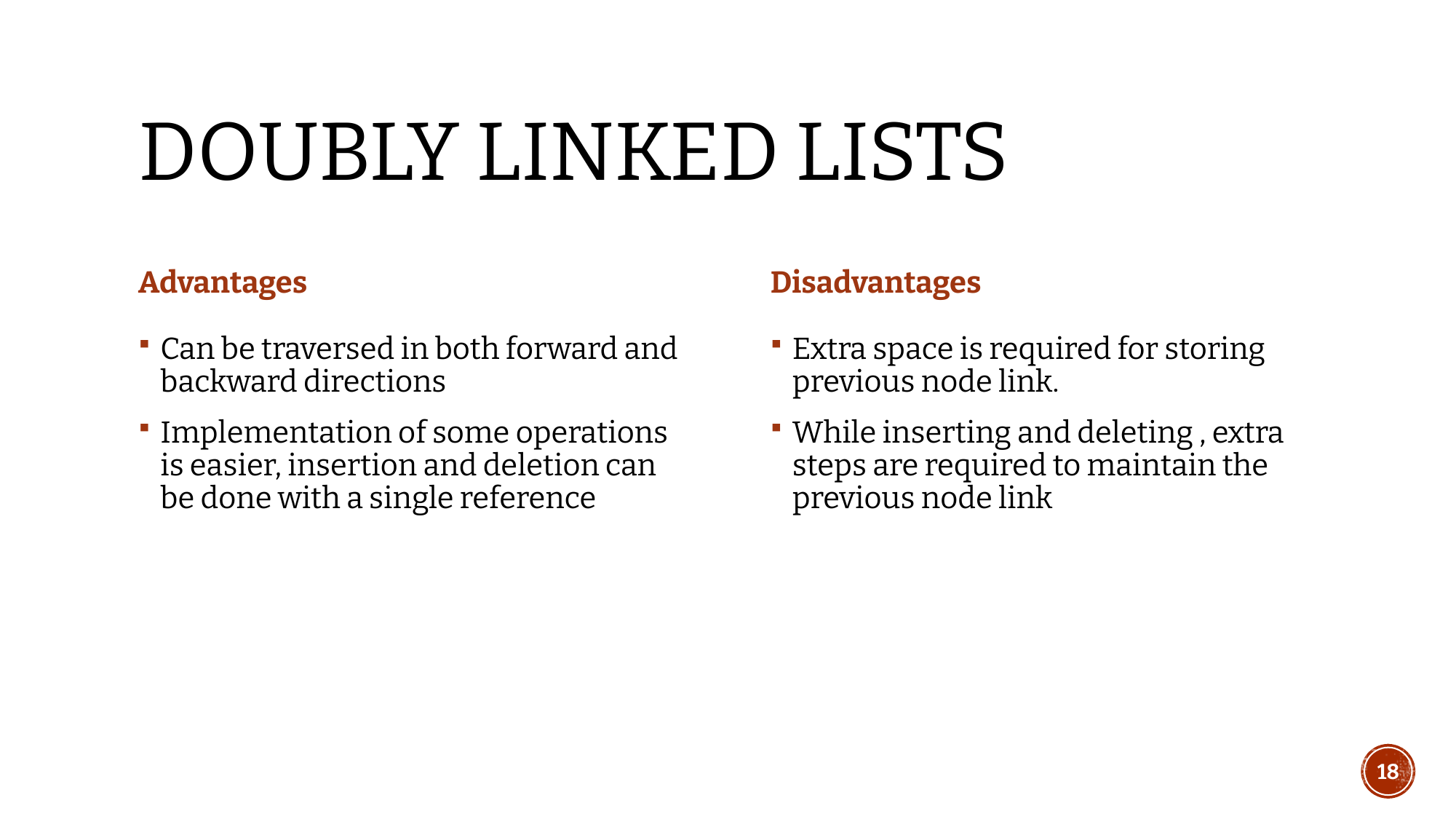

# Doubly Linked Lists
Advantages
Disadvantages
Can be traversed in both forward and backward directions
Implementation of some operations is easier, insertion and deletion can be done with a single reference
Extra space is required for storing previous node link.
While inserting and deleting , extra steps are required to maintain the previous node link
18